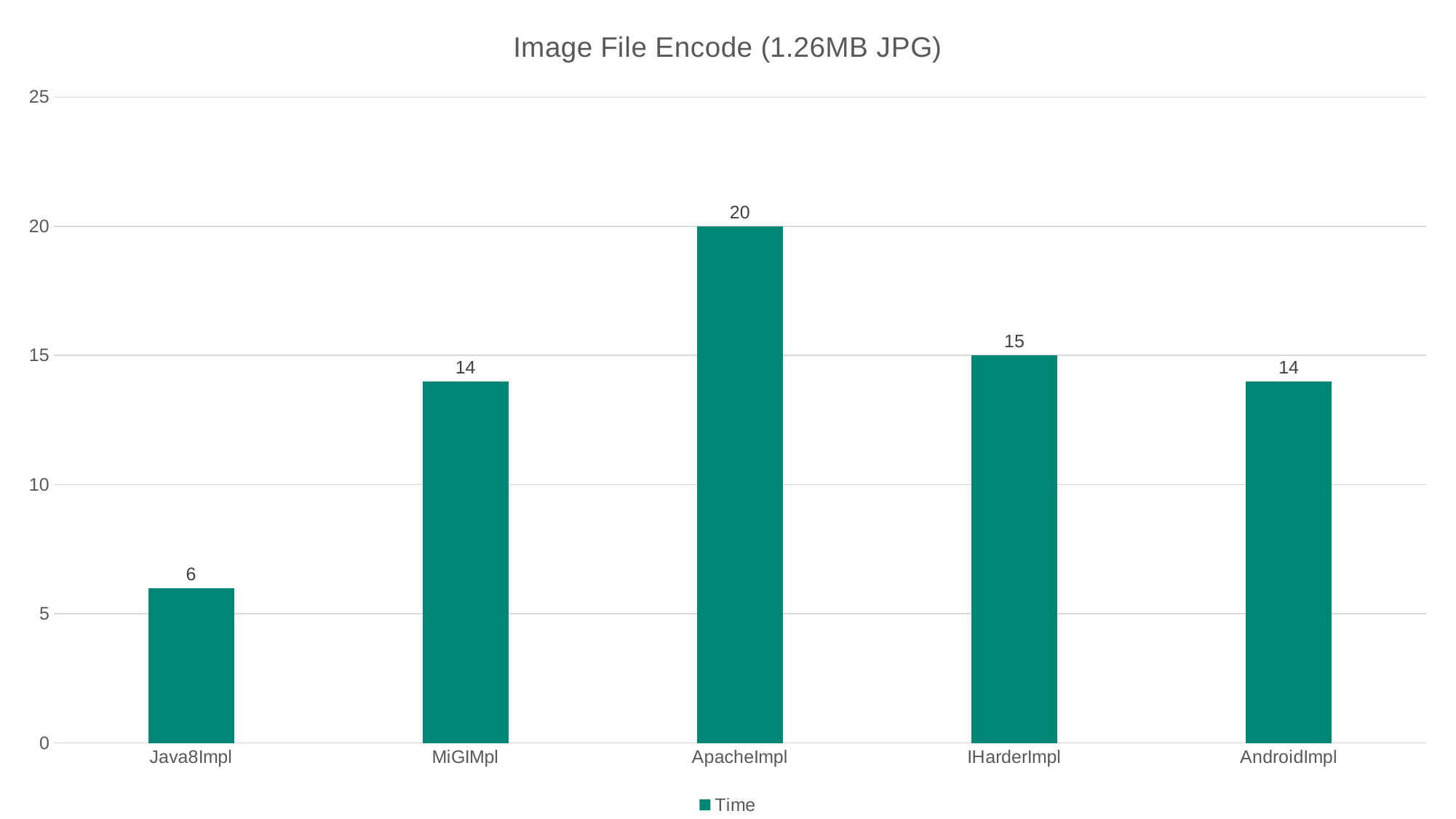

### Chart: Image File Encode (1.26MB JPG)

| Category | Time |
|---|---|
| Java8Impl | 6.0 |
| MiGIMpl | 14.0 |
| ApacheImpl | 20.0 |
| IHarderImpl | 15.0 |
| AndroidImpl | 14.0 |